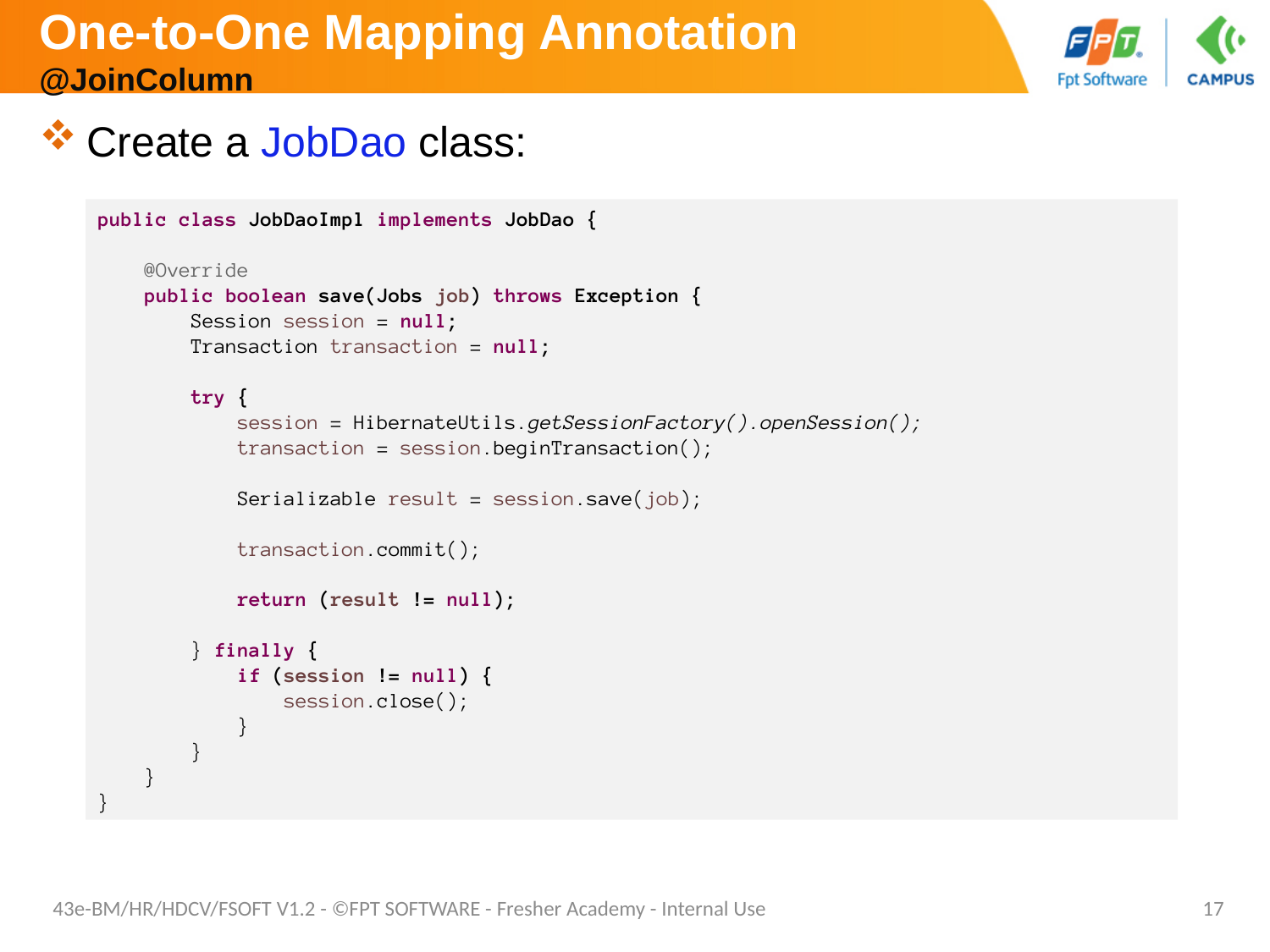

# One-to-One Mapping Annotation @JoinColumn
Create a JobDao class:
public class JobDaoImpl implements JobDao {

    @Override
    public boolean save(Jobs job) throws Exception {
        Session session = null;
        Transaction transaction = null;

        try {
            session = HibernateUtils.getSessionFactory().openSession();
            transaction = session.beginTransaction();

            Serializable result = session.save(job);

            transaction.commit();

            return (result != null);

        } finally {
            if (session != null) {
                session.close();
            }
        }
    }
}
43e-BM/HR/HDCV/FSOFT V1.2 - ©FPT SOFTWARE - Fresher Academy - Internal Use
17